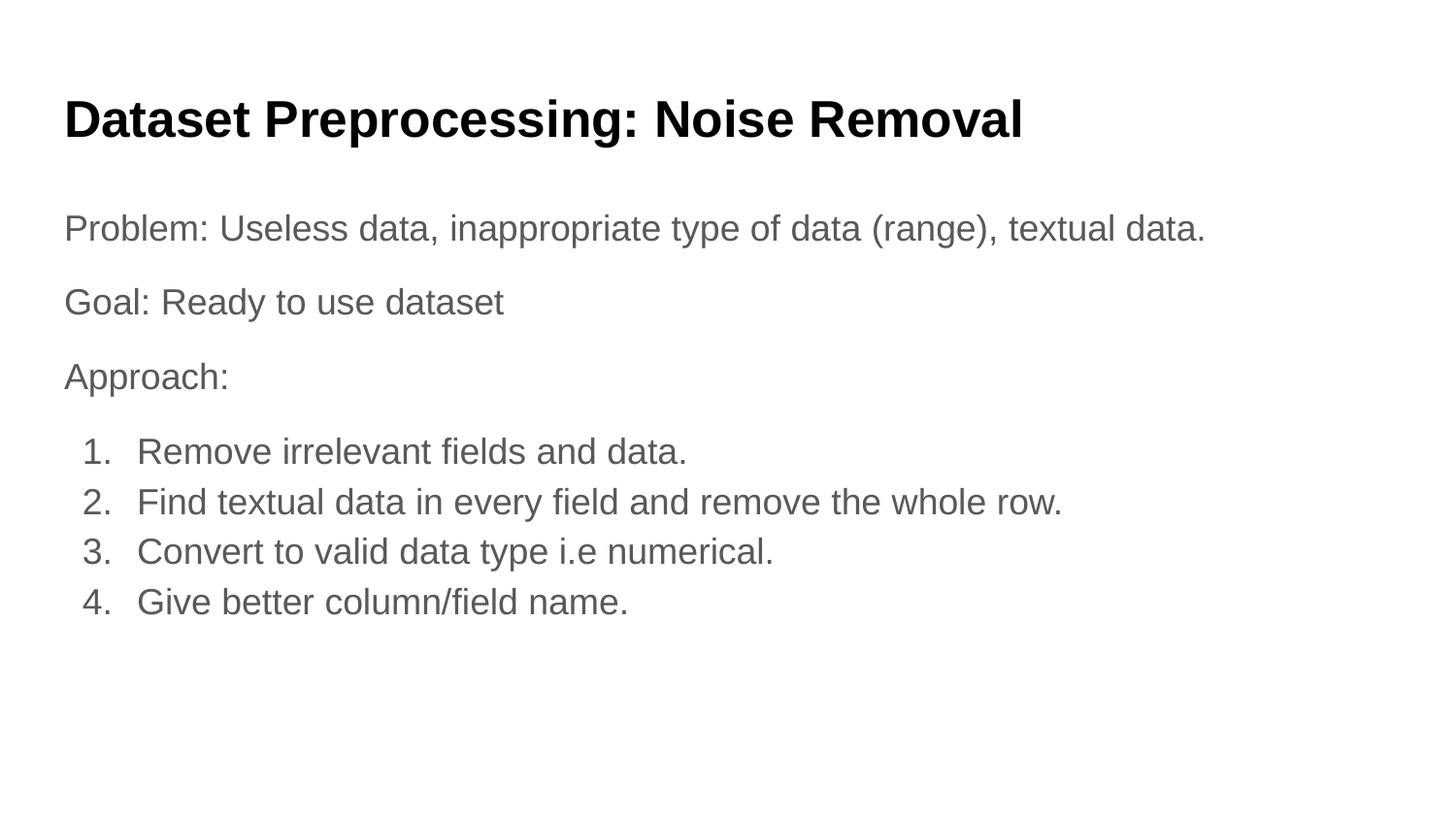

# Dataset Preprocessing: Noise Removal

Problem: Useless data, inappropriate type of data (range), textual data.
Goal: Ready to use dataset
Approach:
Remove irrelevant fields and data.
Find textual data in every field and remove the whole row.
Convert to valid data type i.e numerical.
Give better column/field name.